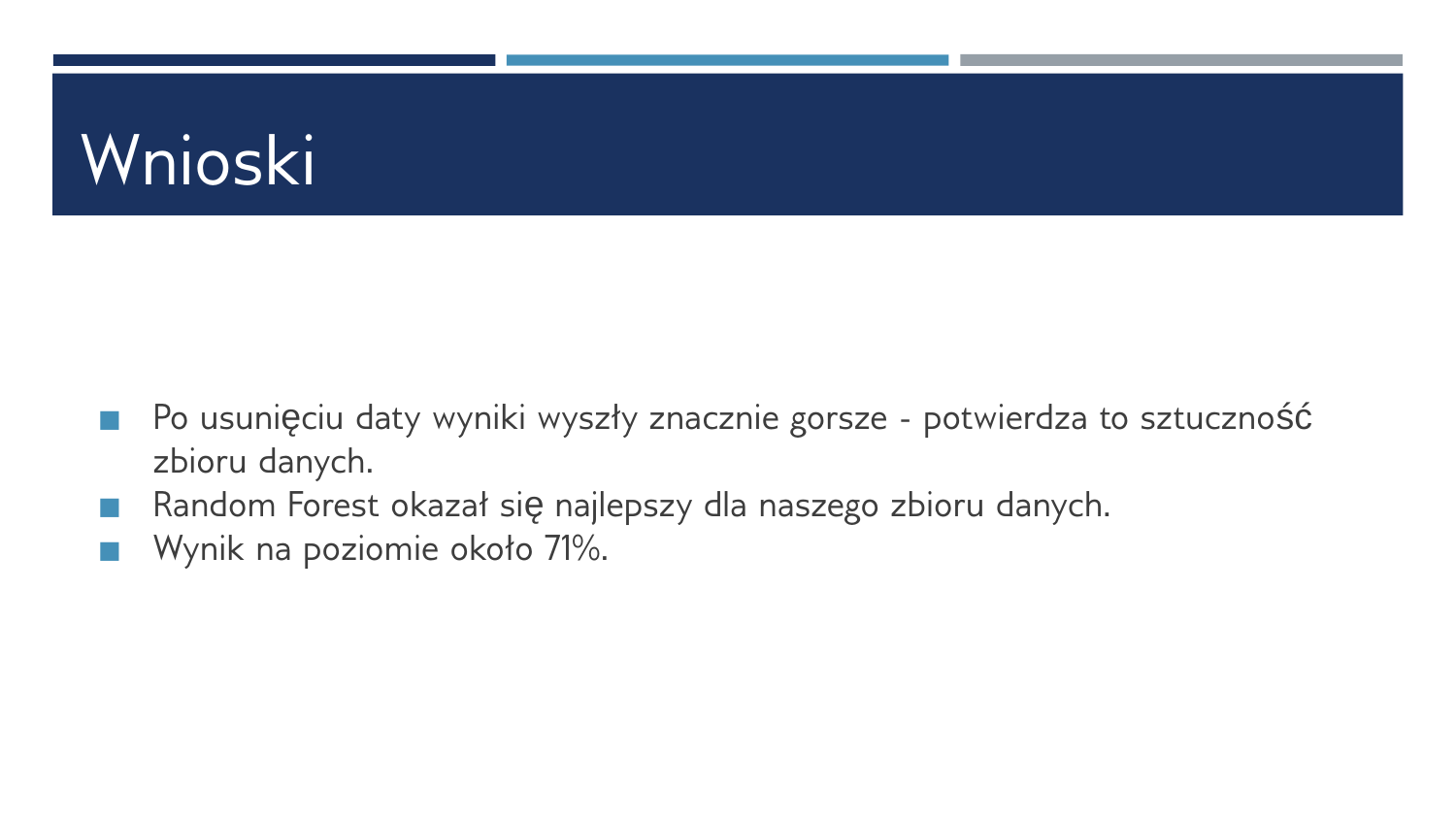

# Wnioski
Po usunięciu daty wyniki wyszły znacznie gorsze - potwierdza to sztuczność zbioru danych.
Random Forest okazał się najlepszy dla naszego zbioru danych.
Wynik na poziomie około 71%.